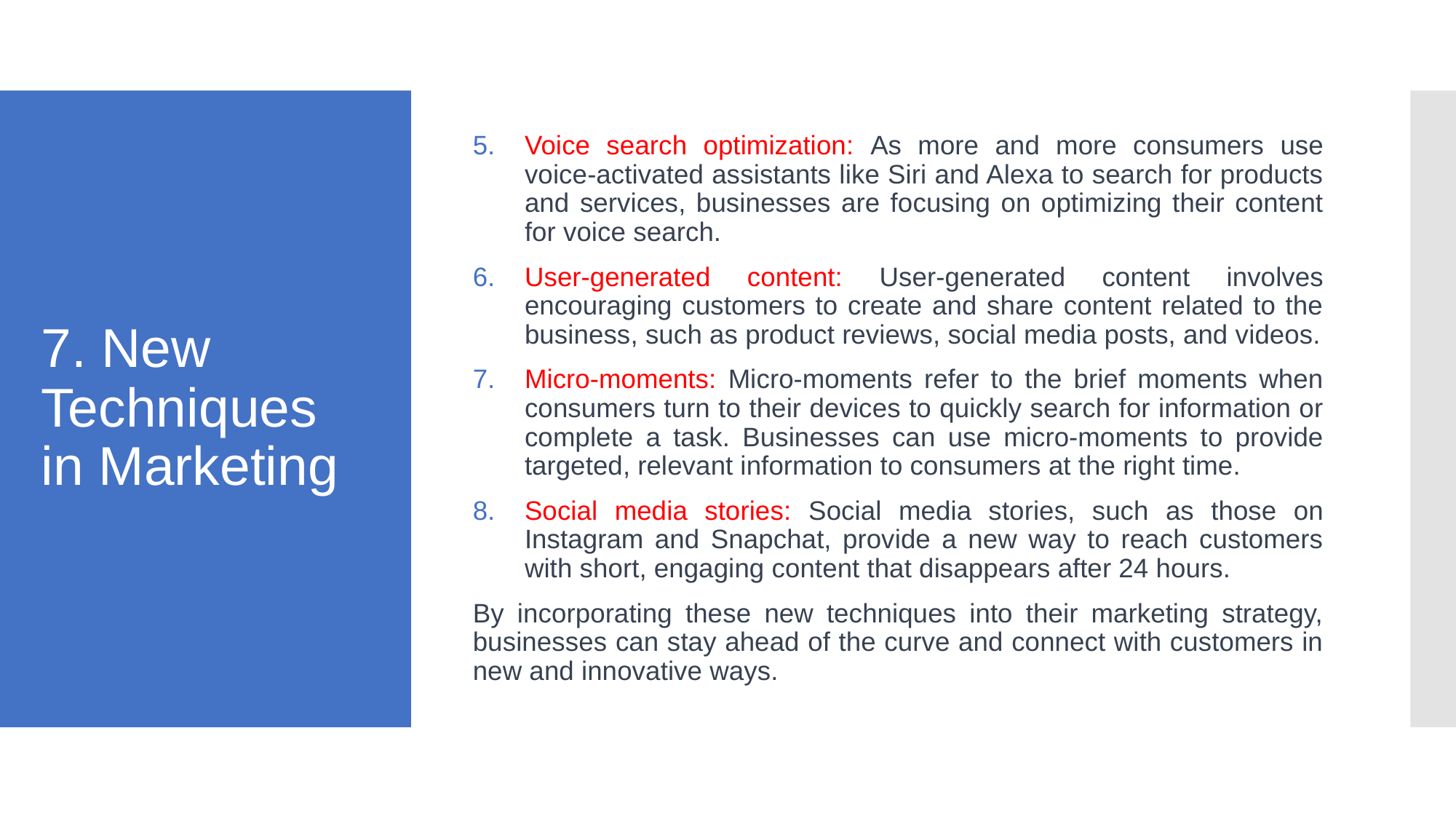

Voice search optimization: As more and more consumers use voice-activated assistants like Siri and Alexa to search for products and services, businesses are focusing on optimizing their content for voice search.
User-generated content: User-generated content involves encouraging customers to create and share content related to the business, such as product reviews, social media posts, and videos.
Micro-moments: Micro-moments refer to the brief moments when consumers turn to their devices to quickly search for information or complete a task. Businesses can use micro-moments to provide targeted, relevant information to consumers at the right time.
Social media stories: Social media stories, such as those on Instagram and Snapchat, provide a new way to reach customers with short, engaging content that disappears after 24 hours.
By incorporating these new techniques into their marketing strategy, businesses can stay ahead of the curve and connect with customers in new and innovative ways.
# 7. New Techniques in Marketing